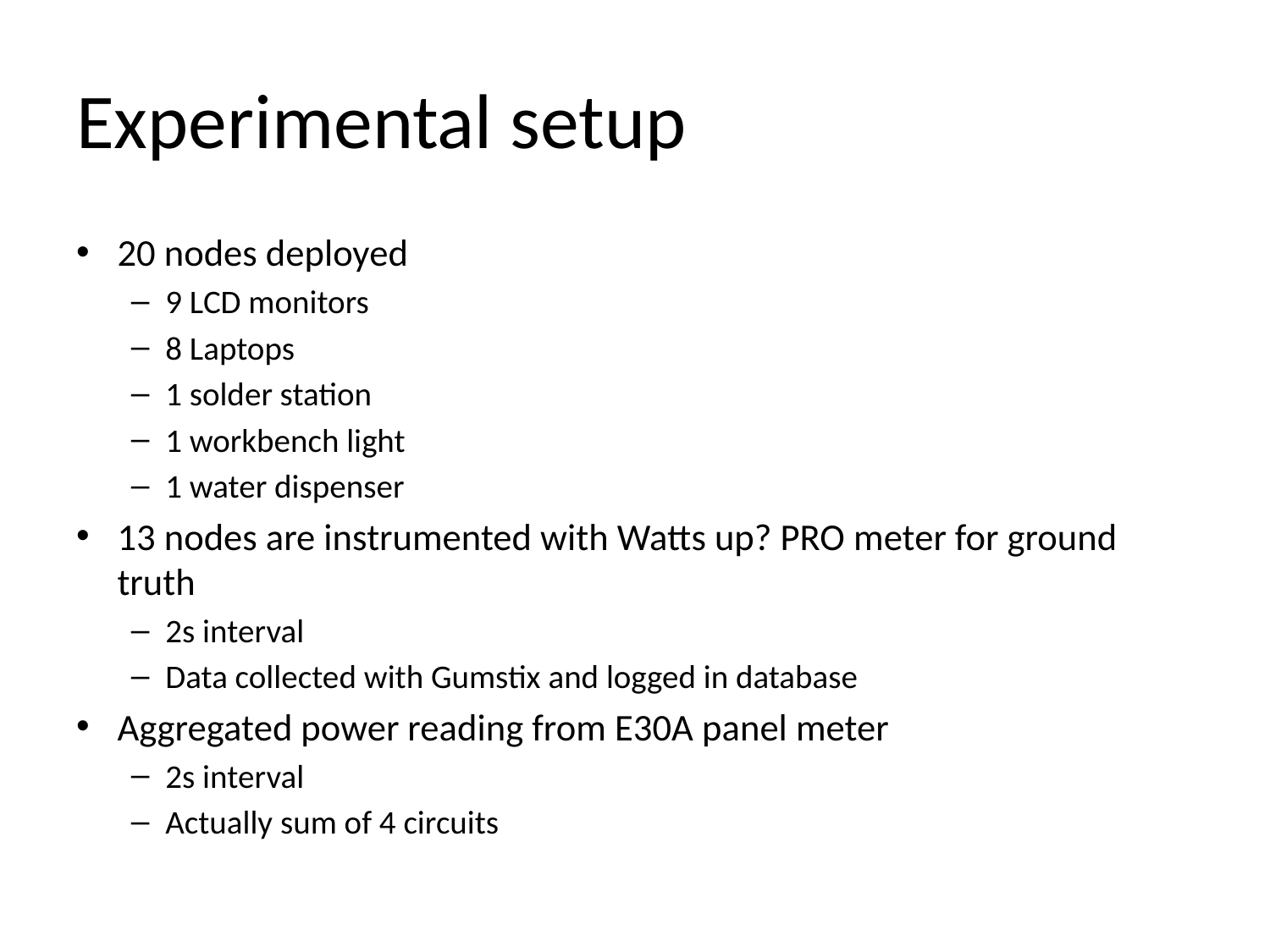

# Experimental setup
20 nodes deployed
9 LCD monitors
8 Laptops
1 solder station
1 workbench light
1 water dispenser
13 nodes are instrumented with Watts up? PRO meter for ground truth
2s interval
Data collected with Gumstix and logged in database
Aggregated power reading from E30A panel meter
2s interval
Actually sum of 4 circuits